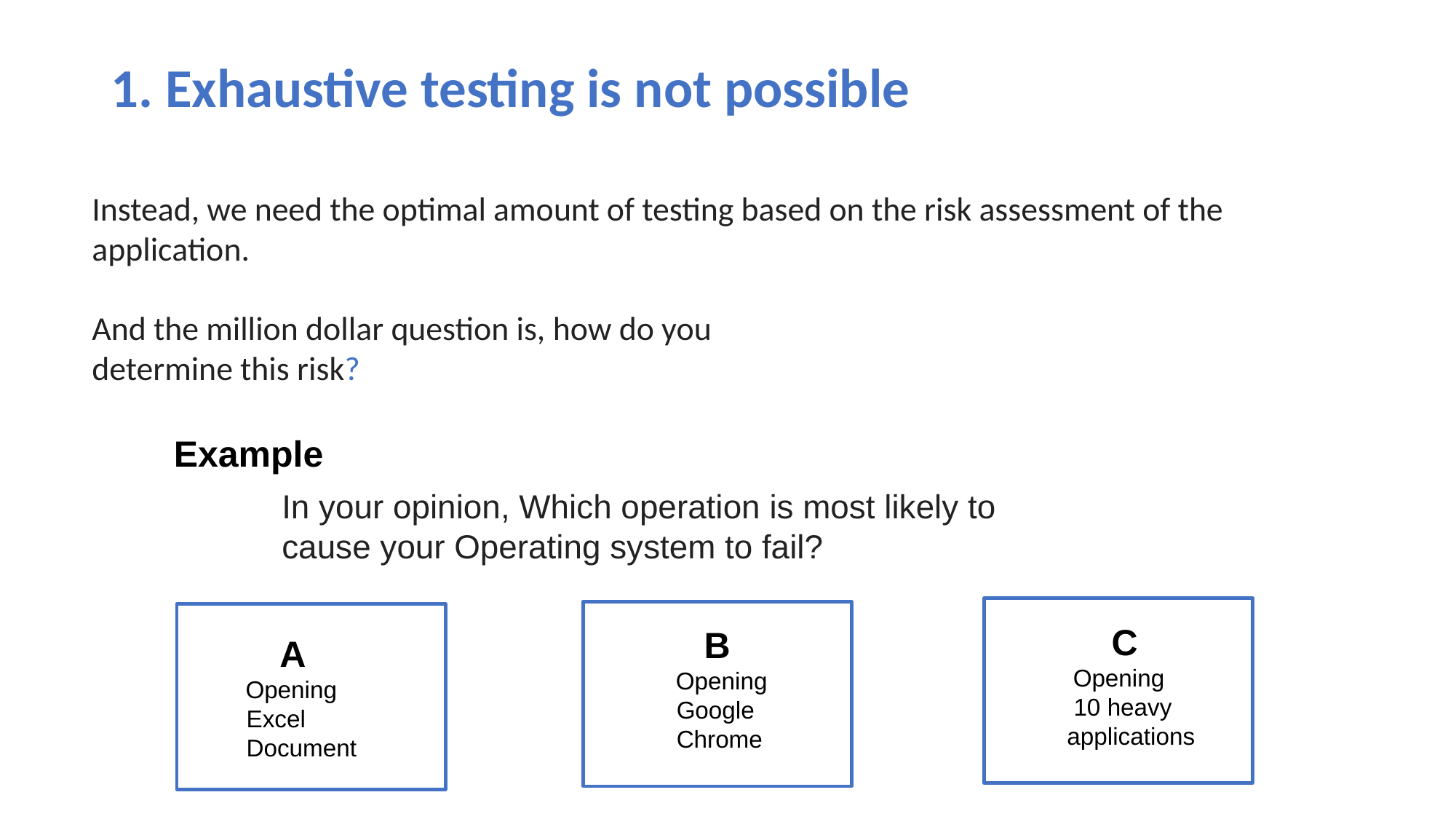

# 1. Exhaustive testing is not possible
Instead, we need the optimal amount of testing based on the risk assessment of the application.
And the million dollar question is, how do you determine this risk?
Example
In your opinion, Which operation is most likely to cause your Operating system to fail?

      C
 Opening
 10 heavy      applications
     B
 Opening
 Google
 Chrome
      A
 Opening
 Excel
 Document